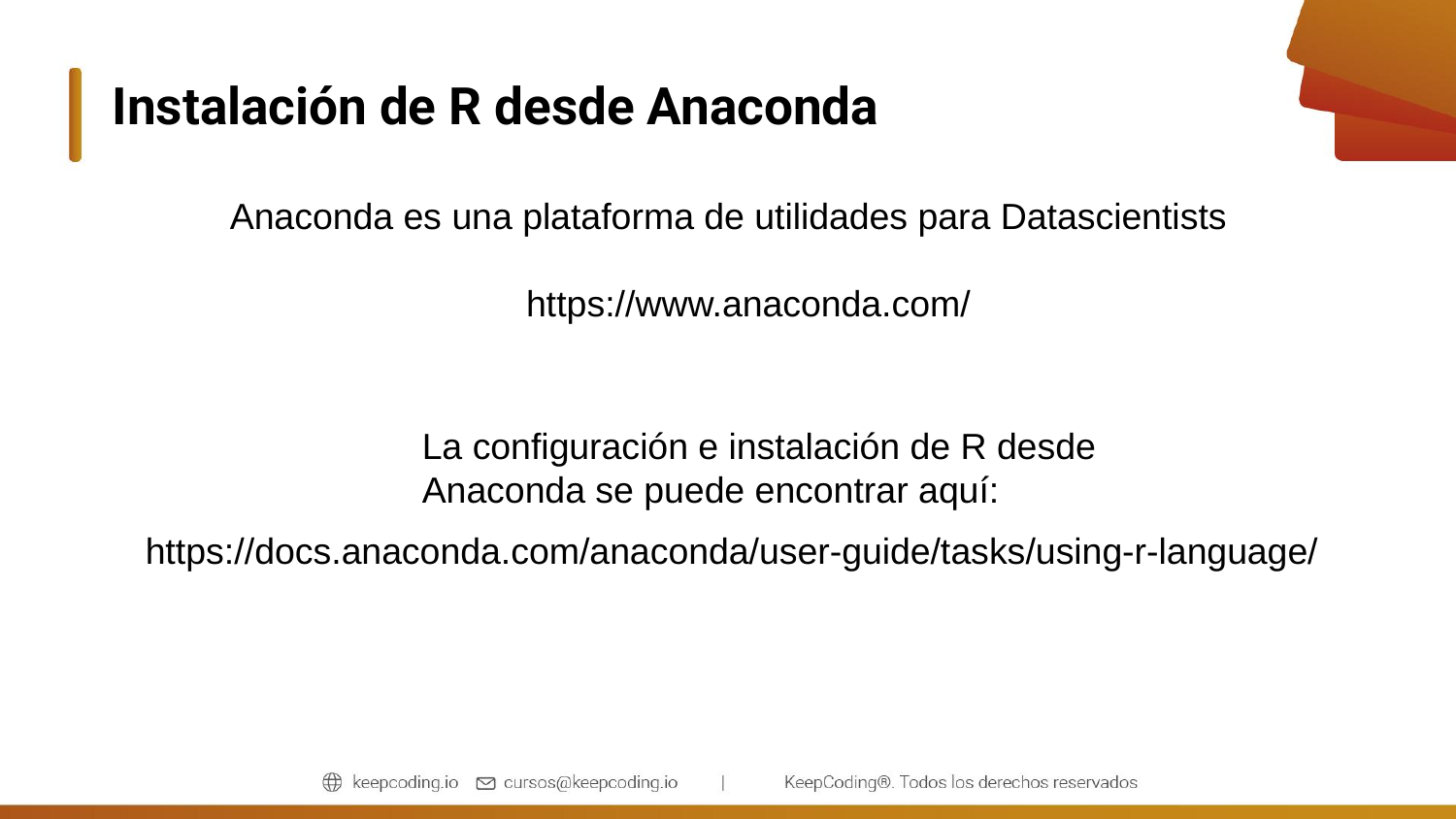

Instalación de R desde Anaconda
Anaconda es una plataforma de utilidades para Datascientists

https://www.anaconda.com/
La configuración e instalación de R desde Anaconda se puede encontrar aquí:
https://docs.anaconda.com/anaconda/user-guide/tasks/using-r-language/